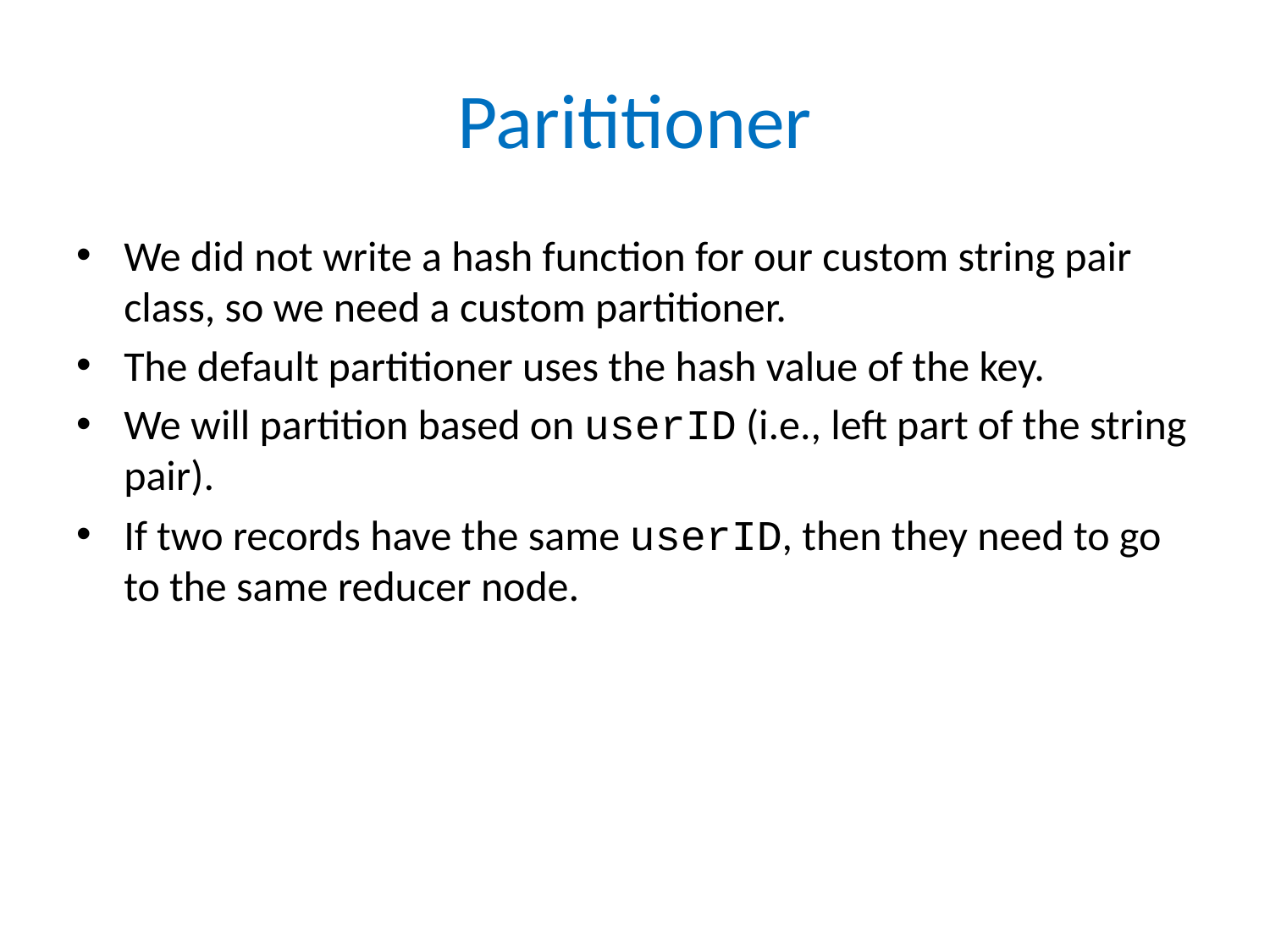

# Parititioner
We did not write a hash function for our custom string pair class, so we need a custom partitioner.
The default partitioner uses the hash value of the key.
We will partition based on userID (i.e., left part of the string pair).
If two records have the same userID, then they need to go to the same reducer node.